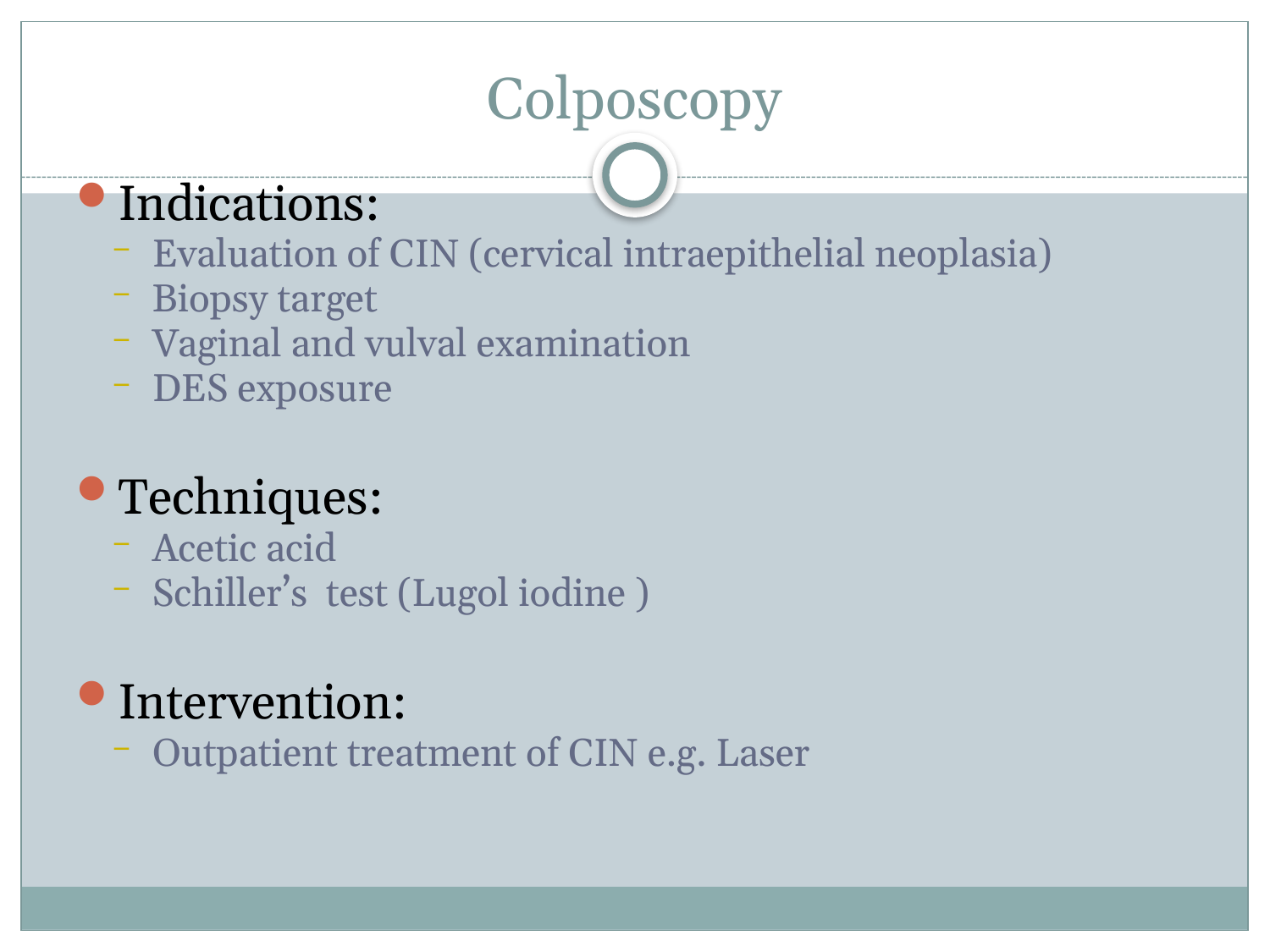

# Colposcopy
Indications:
Evaluation of CIN (cervical intraepithelial neoplasia)
Biopsy target
Vaginal and vulval examination
DES exposure

Techniques:
Acetic acid
Schiller’s  test (Lugol iodine )

Intervention:
Outpatient treatment of CIN e.g. Laser